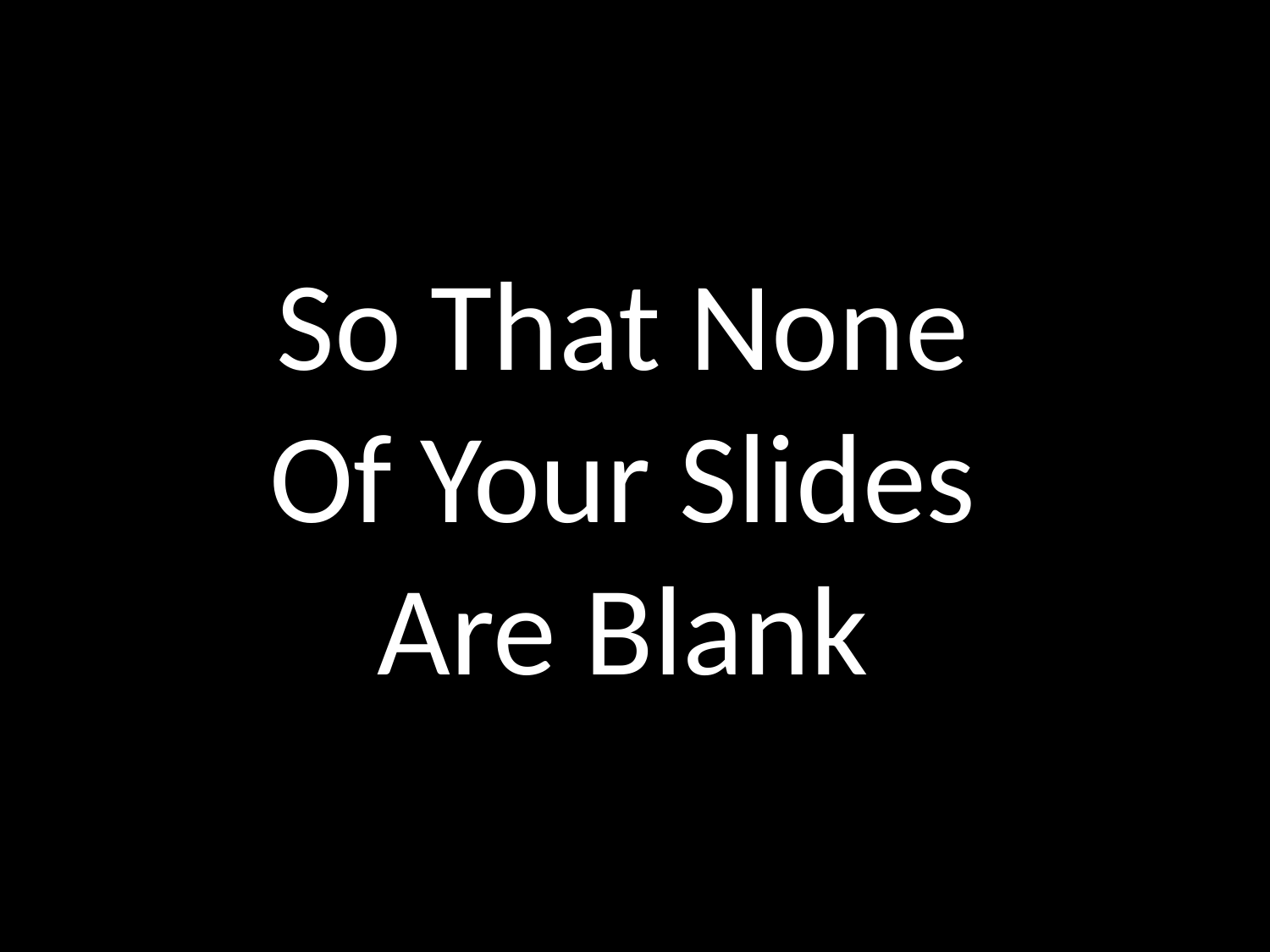

So That None Of Your Slides Are Blank